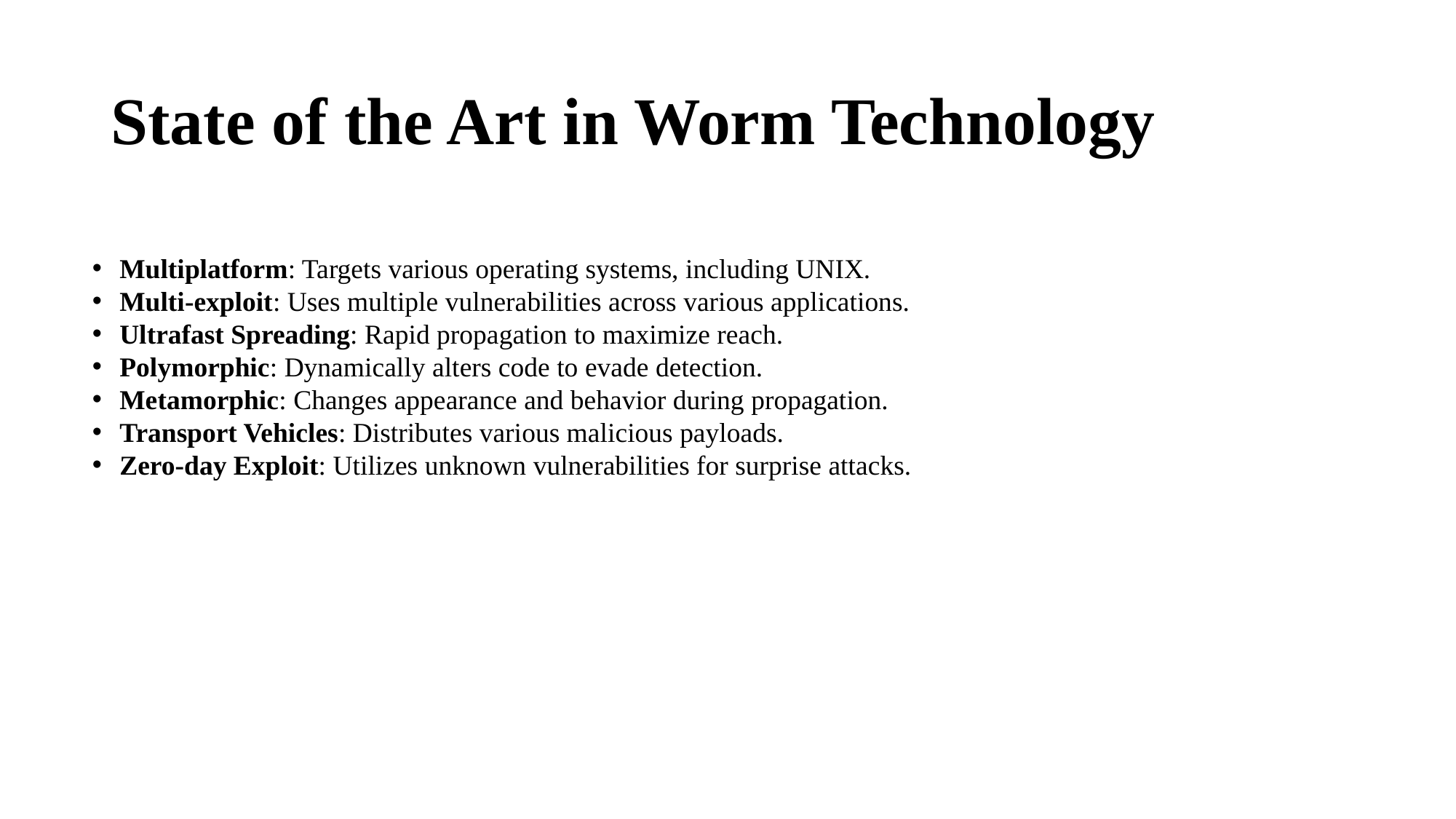

# State of the Art in Worm Technology
Multiplatform: Targets various operating systems, including UNIX.
Multi-exploit: Uses multiple vulnerabilities across various applications.
Ultrafast Spreading: Rapid propagation to maximize reach.
Polymorphic: Dynamically alters code to evade detection.
Metamorphic: Changes appearance and behavior during propagation.
Transport Vehicles: Distributes various malicious payloads.
Zero-day Exploit: Utilizes unknown vulnerabilities for surprise attacks.